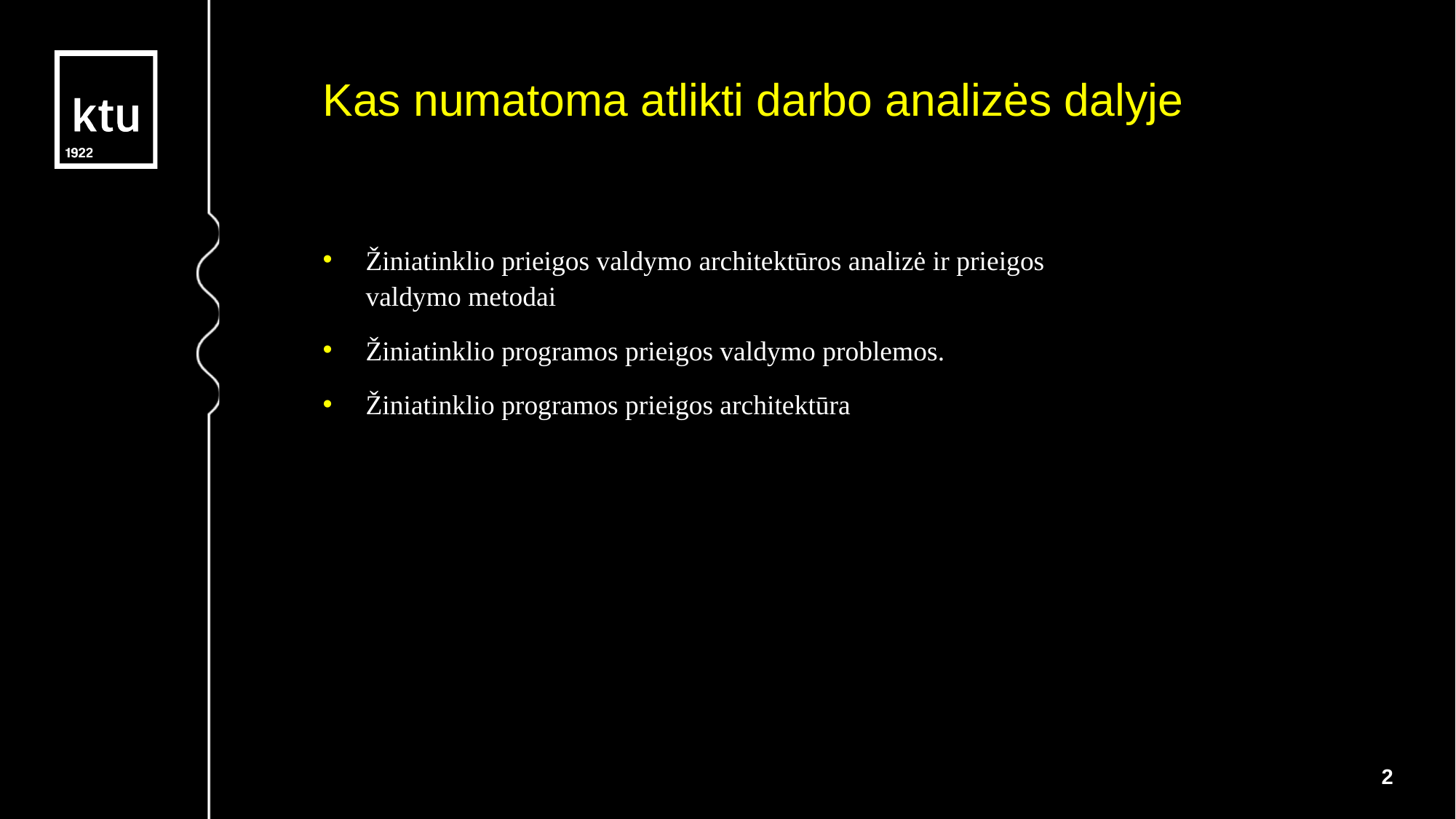

Kas numatoma atlikti darbo analizės dalyje
Žiniatinklio prieigos valdymo architektūros analizė ir prieigos valdymo metodai
Žiniatinklio programos prieigos valdymo problemos.
Žiniatinklio programos prieigos architektūra